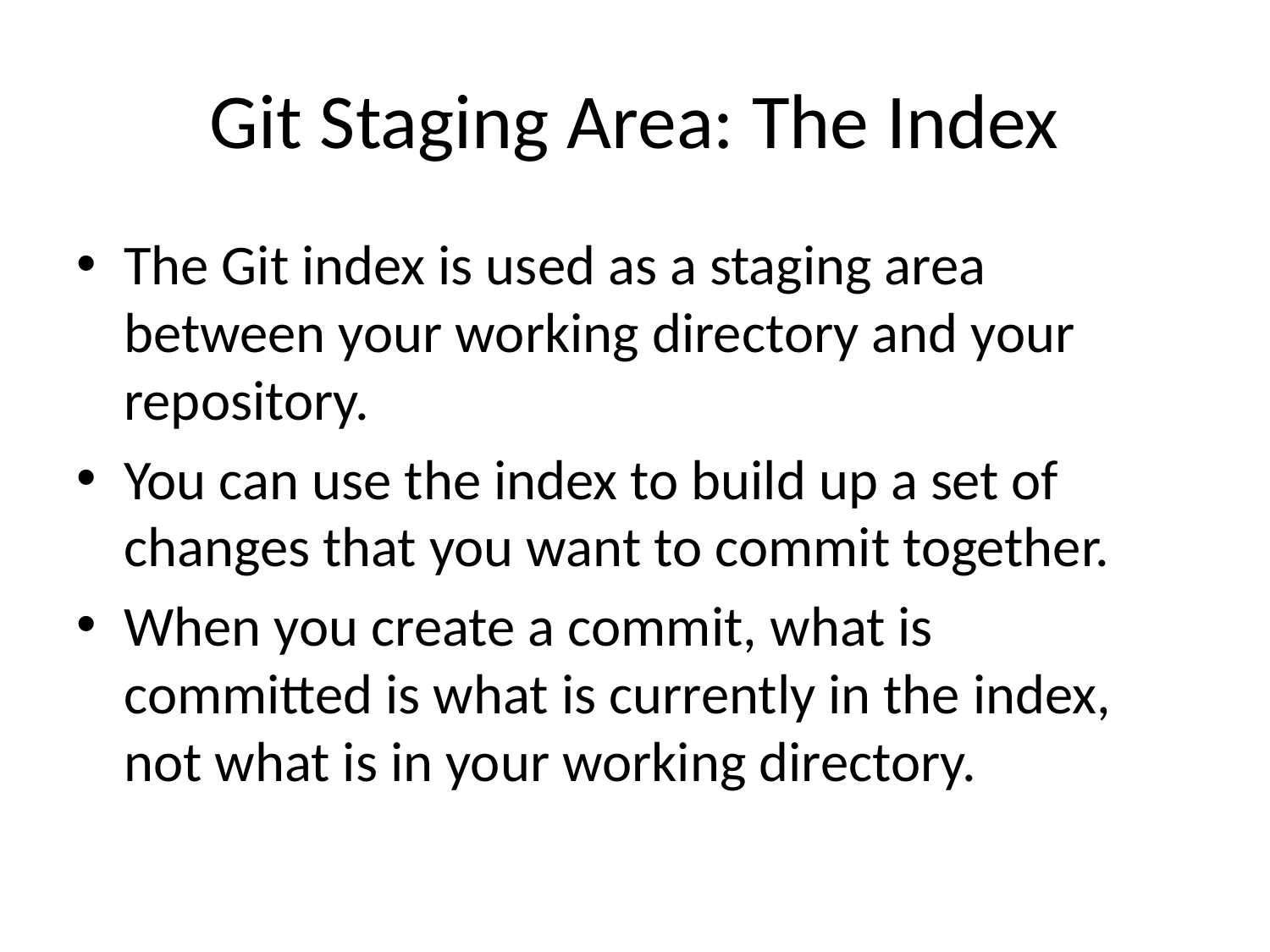

# Git Staging Area: The Index
The Git index is used as a staging area between your working directory and your repository.
You can use the index to build up a set of changes that you want to commit together.
When you create a commit, what is committed is what is currently in the index, not what is in your working directory.